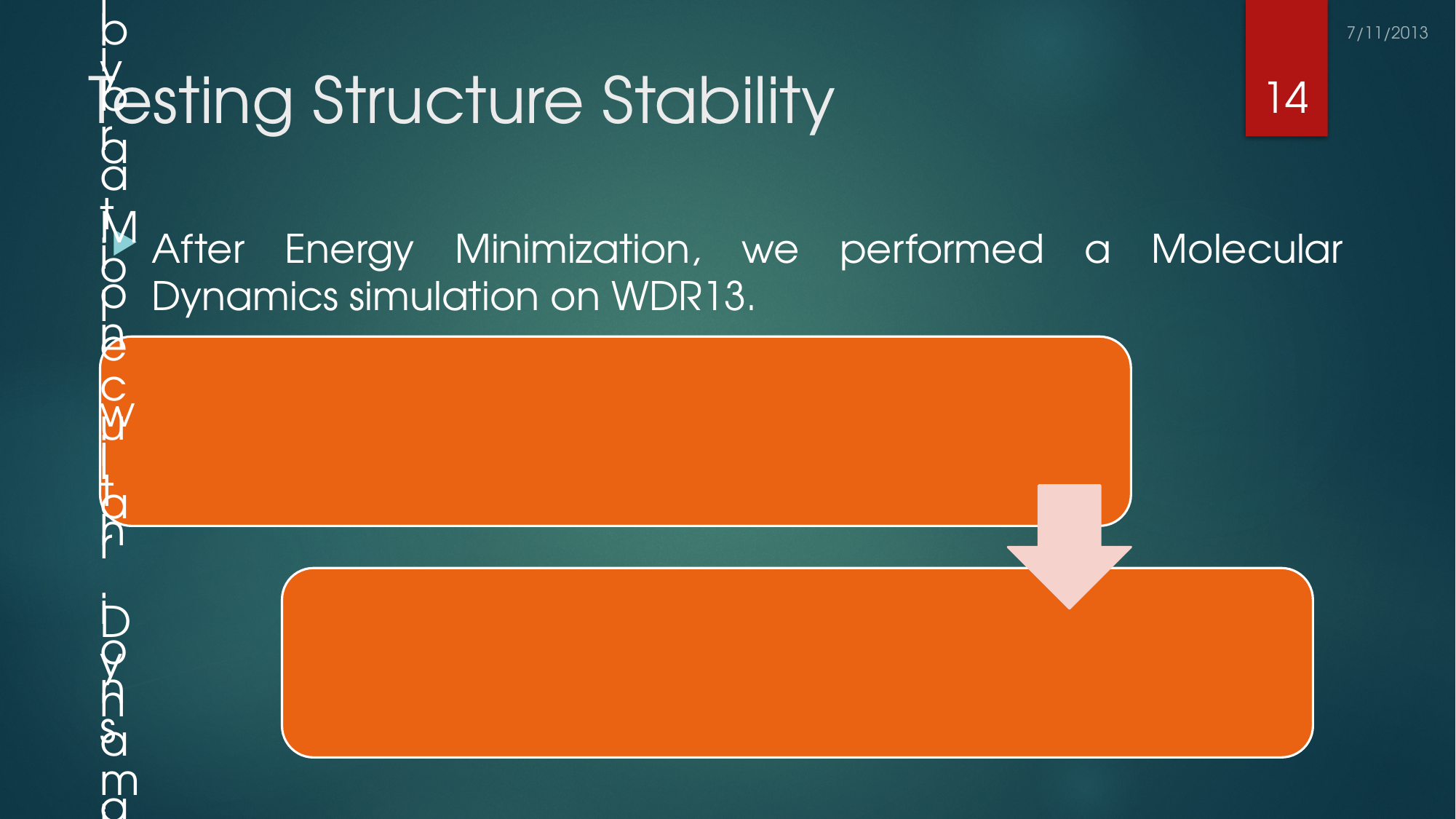

7/11/2013
14
# Testing Structure Stability
After Energy Minimization, we performed a Molecular Dynamics simulation on WDR13.